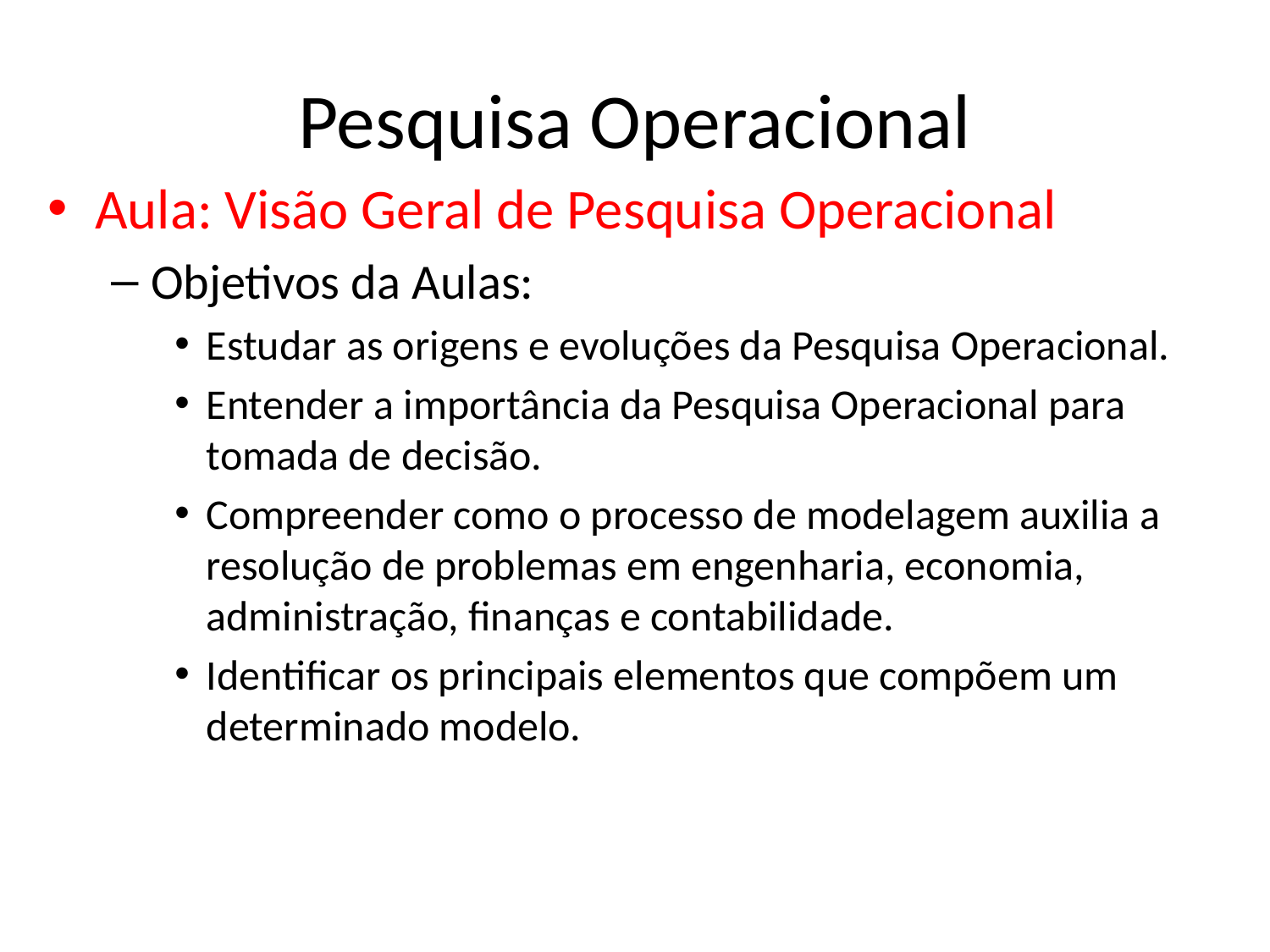

# Pesquisa Operacional
Aula: Visão Geral de Pesquisa Operacional
Objetivos da Aulas:
Estudar as origens e evoluções da Pesquisa Operacional.
Entender a importância da Pesquisa Operacional para tomada de decisão.
Compreender como o processo de modelagem auxilia a resolução de problemas em engenharia, economia, administração, finanças e contabilidade.
Identificar os principais elementos que compõem um determinado modelo.